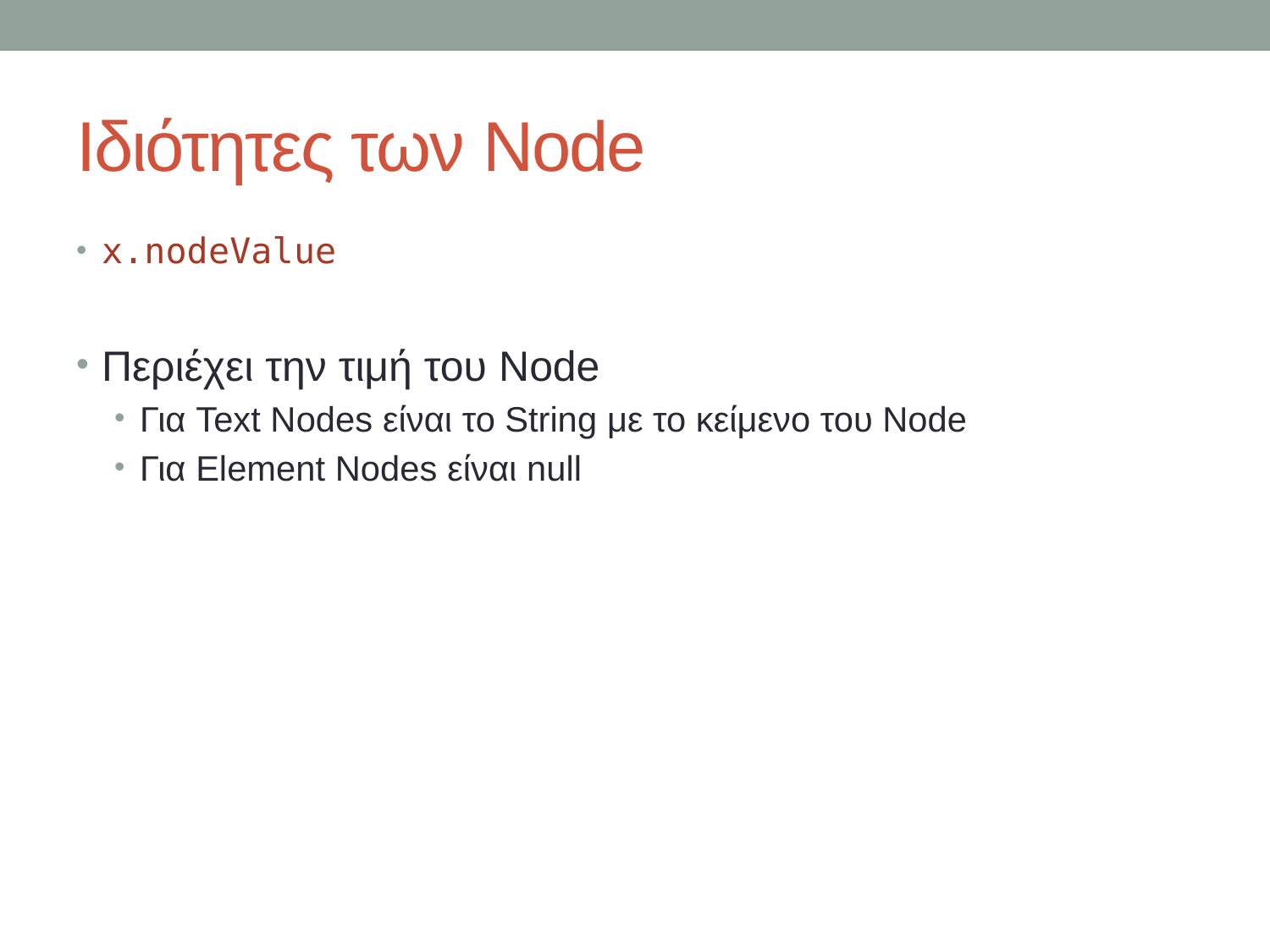

# Ιδιότητες των Node
x.nodeValue

Περιέχει την τιμή του Node
Για Text Nodes είναι το String με το κείμενο του Node
Για Element Nodes είναι null